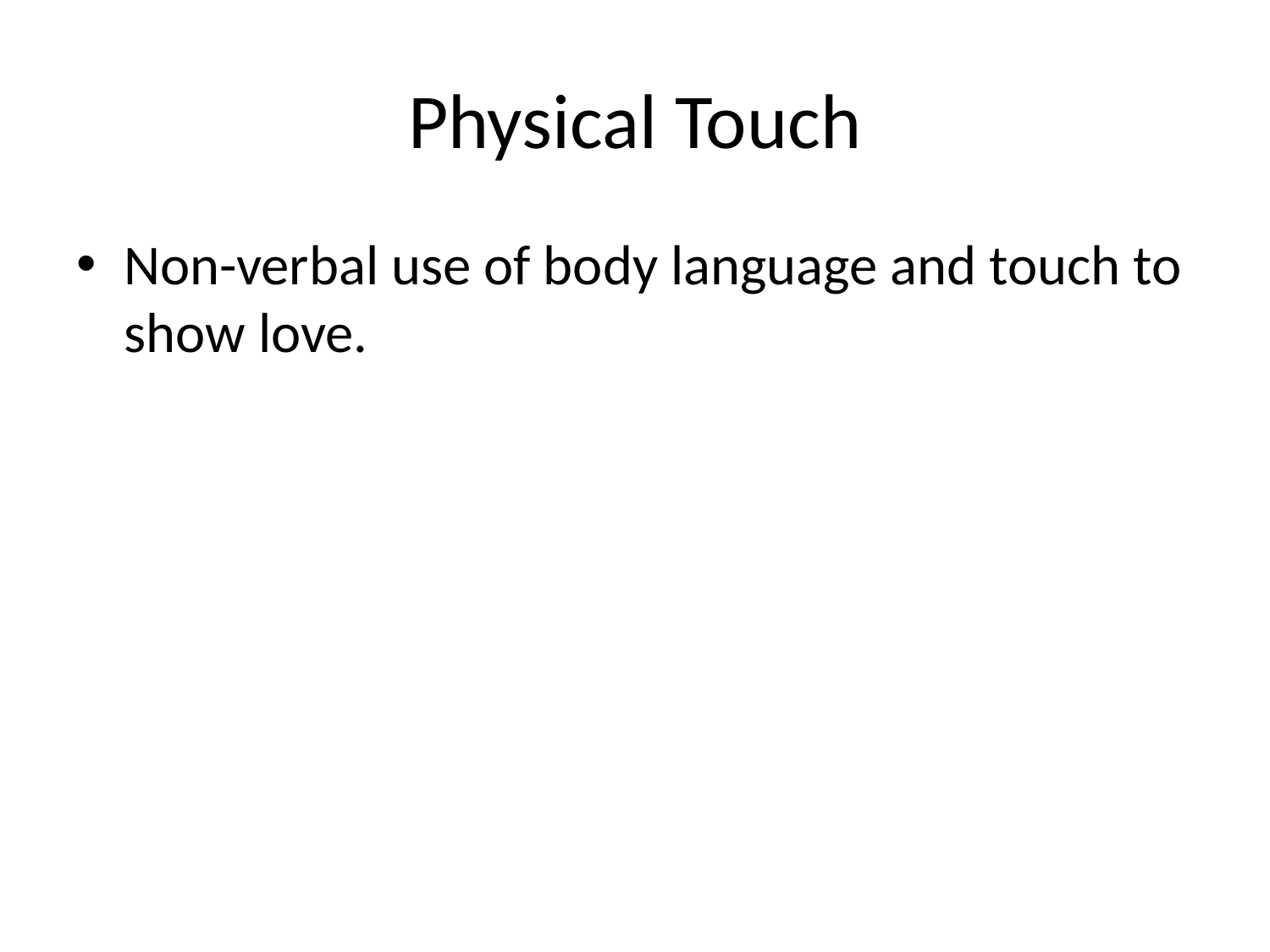

# Physical Touch
Non-verbal use of body language and touch to show love.